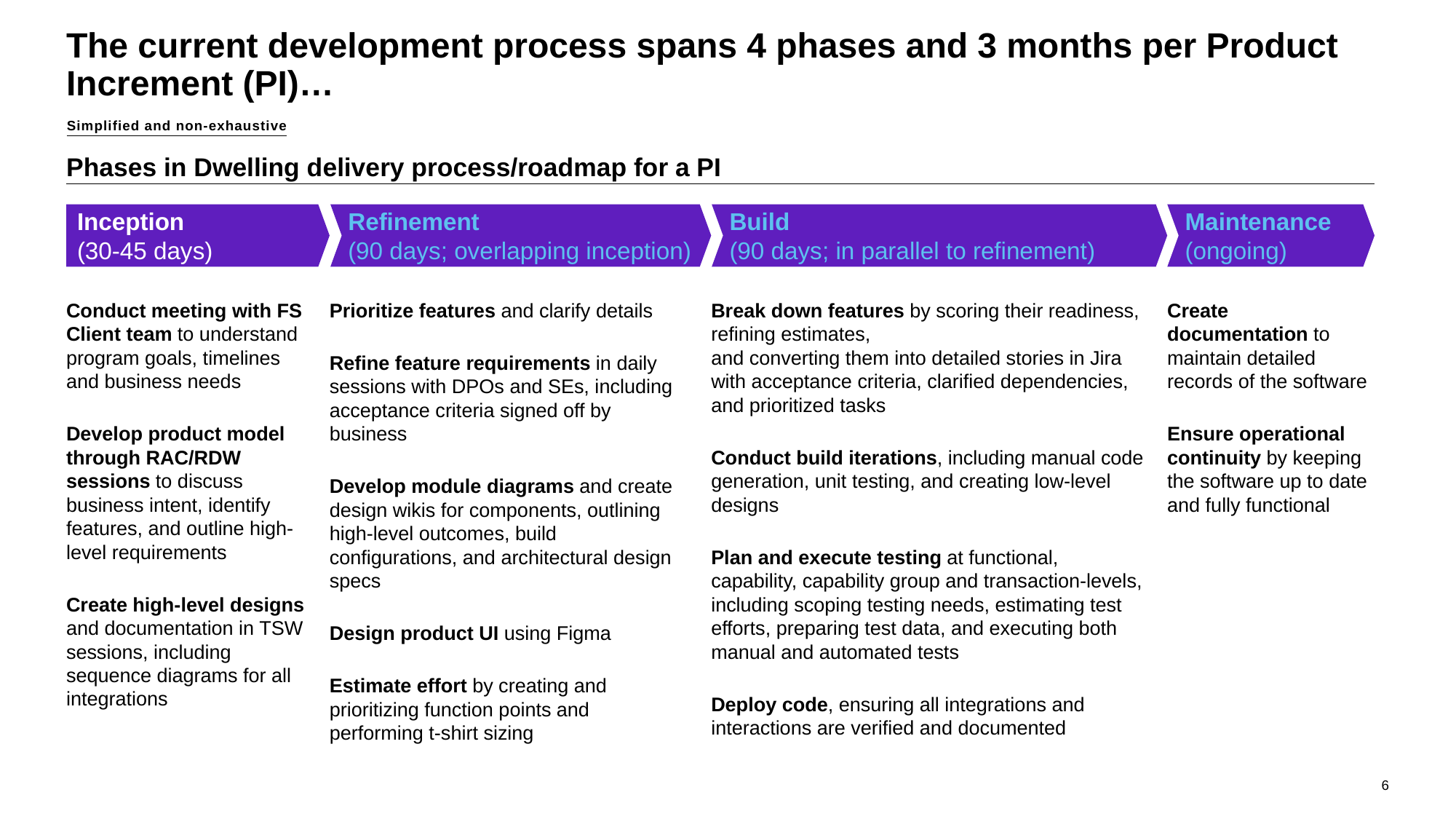

# The current development process spans 4 phases and 3 months per Product Increment (PI)…
Simplified and non-exhaustive
Phases in Dwelling delivery process/roadmap for a PI
Inception
(30-45 days)
Maintenance
(ongoing)
Refinement
(90 days; overlapping inception)
Build
(90 days; in parallel to refinement)
Conduct meeting with FS Client team to understand program goals, timelines and business needs
Develop product model through RAC/RDW sessions to discuss business intent, identify features, and outline high-level requirements
Create high-level designs and documentation in TSW sessions, including sequence diagrams for all integrations
Prioritize features and clarify details
Refine feature requirements in daily sessions with DPOs and SEs, including acceptance criteria signed off by business
Develop module diagrams and create design wikis for components, outlining high-level outcomes, build configurations, and architectural design specs
Design product UI using Figma
Estimate effort by creating and prioritizing function points and performing t-shirt sizing
Break down features by scoring their readiness, refining estimates,
and converting them into detailed stories in Jira with acceptance criteria, clarified dependencies, and prioritized tasks
Conduct build iterations, including manual code generation, unit testing, and creating low-level designs
Plan and execute testing at functional, capability, capability group and transaction-levels, including scoping testing needs, estimating test efforts, preparing test data, and executing both manual and automated tests
Deploy code, ensuring all integrations and interactions are verified and documented
Create documentation to maintain detailed records of the software
Ensure operational continuity by keeping the software up to date and fully functional